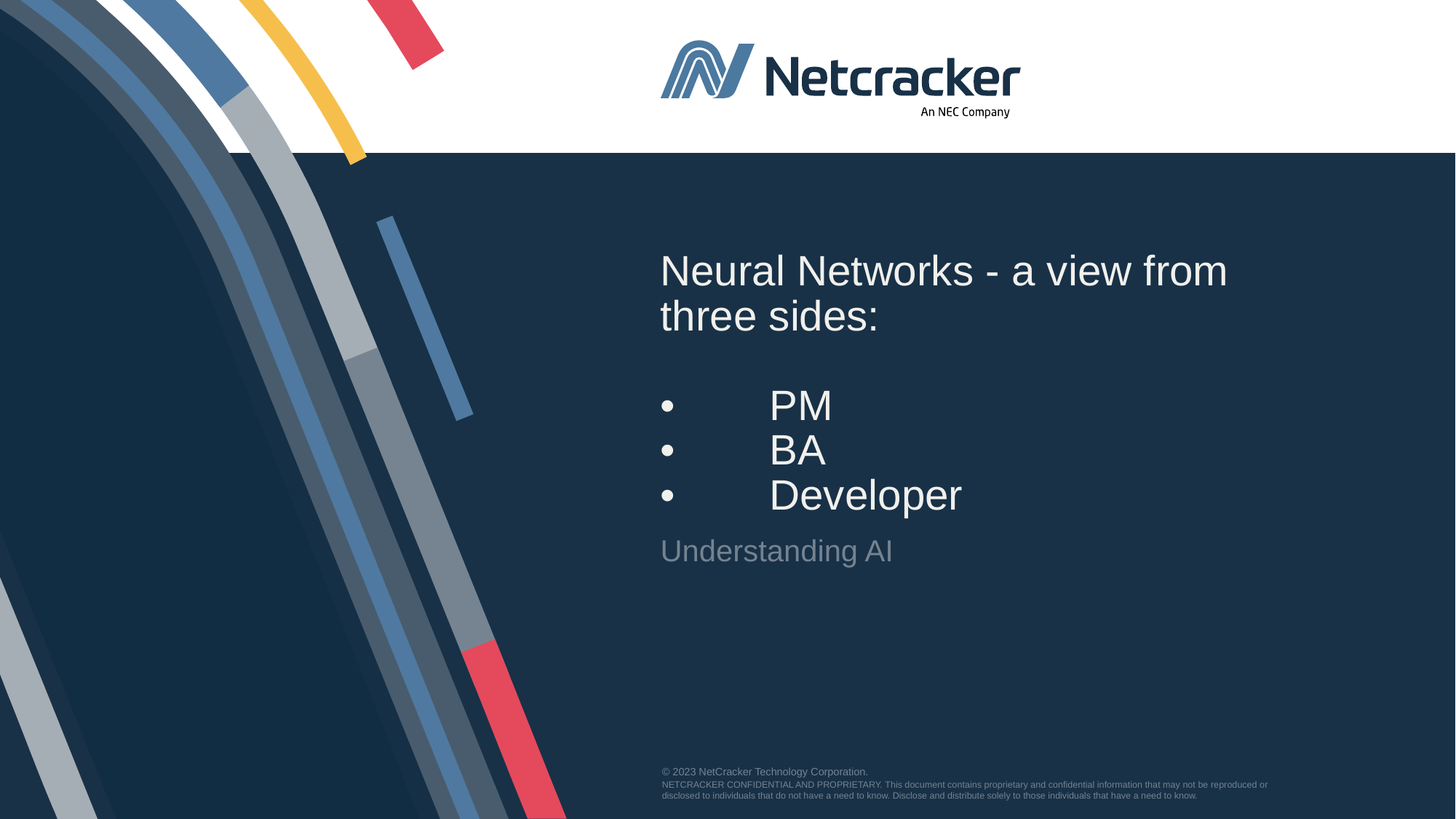

# Neural Networks - a view from three sides: •	PM •	BA •	Developer
Understanding AI